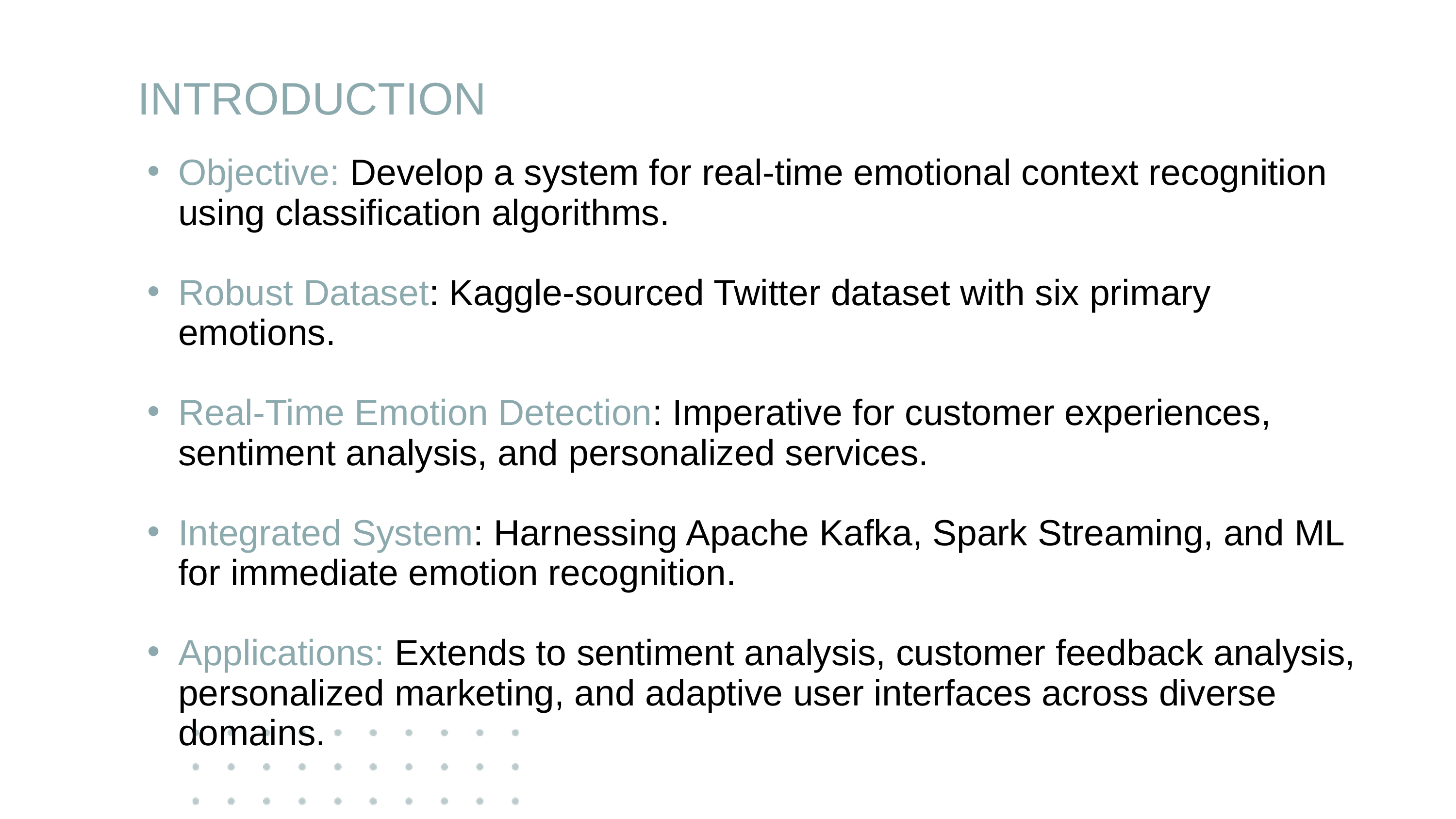

INTRODUCTION
Objective: Develop a system for real-time emotional context recognition using classification algorithms.

Robust Dataset: Kaggle-sourced Twitter dataset with six primary emotions.

Real-Time Emotion Detection: Imperative for customer experiences, sentiment analysis, and personalized services.

Integrated System: Harnessing Apache Kafka, Spark Streaming, and ML for immediate emotion recognition.

Applications: Extends to sentiment analysis, customer feedback analysis, personalized marketing, and adaptive user interfaces across diverse domains.